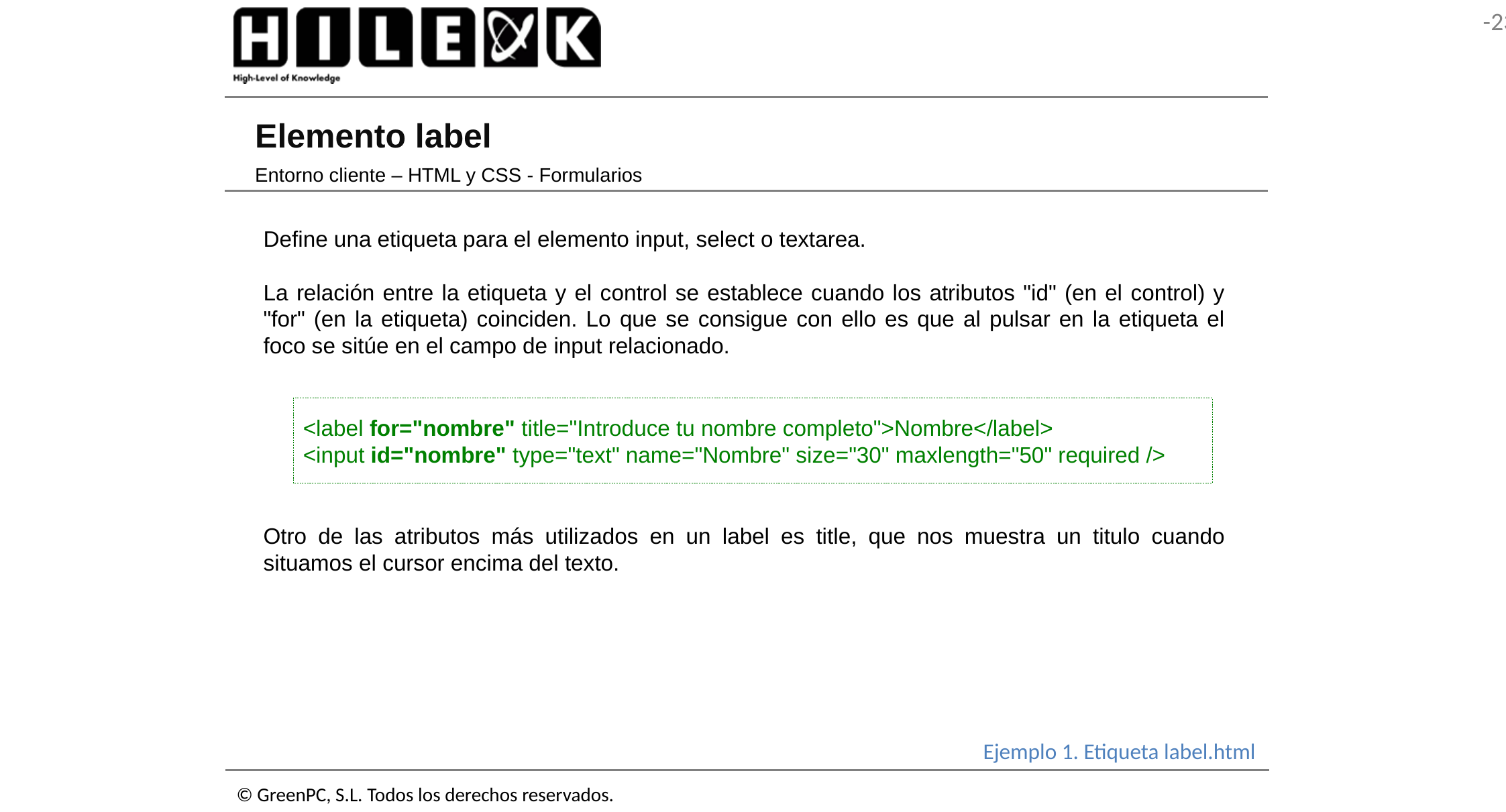

# Elemento label
Entorno cliente – HTML y CSS - Formularios
Define una etiqueta para el elemento input, select o textarea.

La relación entre la etiqueta y el control se establece cuando los atributos "id" (en el control) y "for" (en la etiqueta) coinciden. Lo que se consigue con ello es que al pulsar en la etiqueta el foco se sitúe en el campo de input relacionado.
<label for="nombre" title="Introduce tu nombre completo">Nombre</label>
<input id="nombre" type="text" name="Nombre" size="30" maxlength="50" required />
Otro de las atributos más utilizados en un label es title, que nos muestra un titulo cuando situamos el cursor encima del texto.
Ejemplo 1. Etiqueta label.html